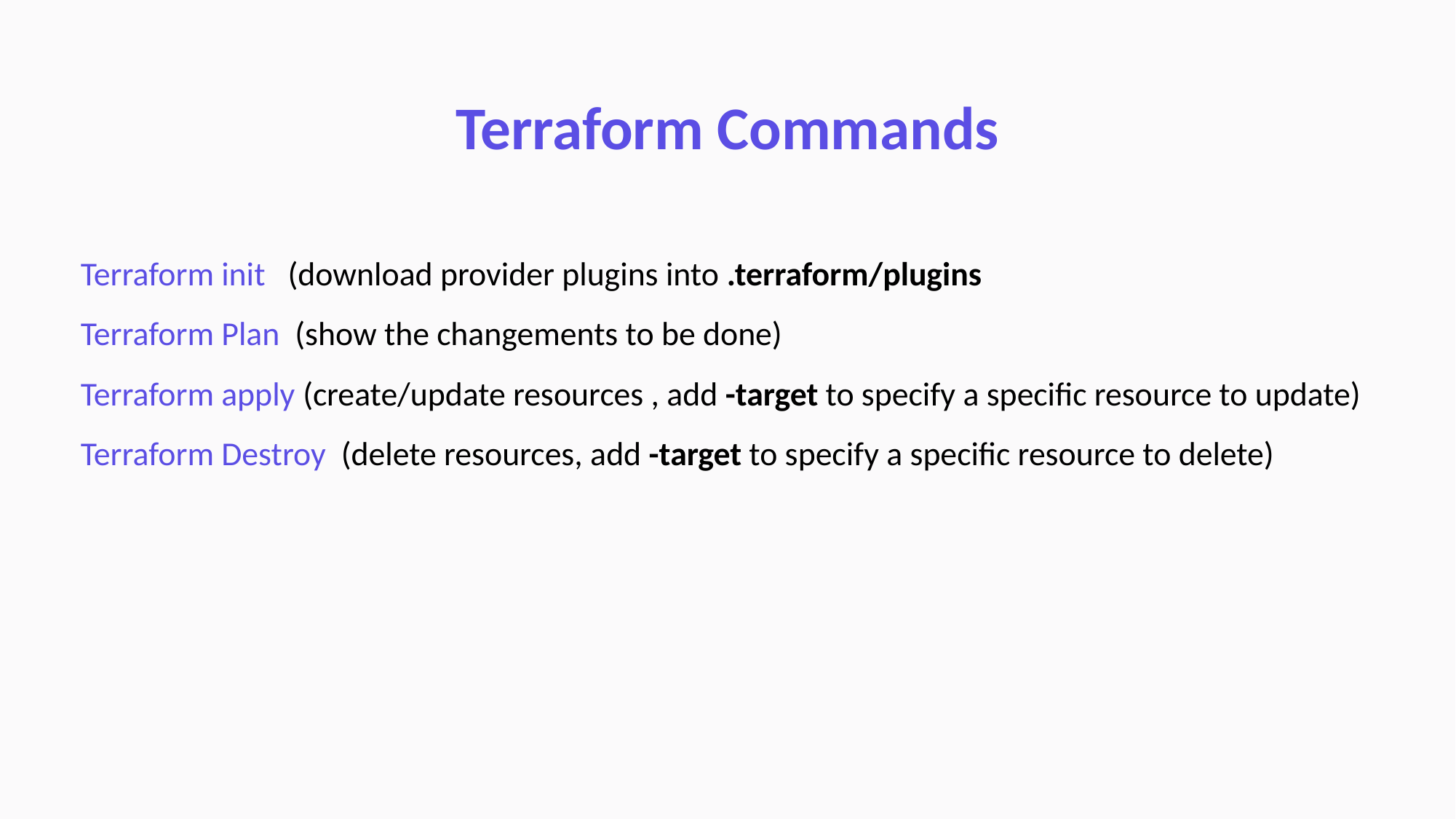

Terraform Commands
Terraform init   (download provider plugins into .terraform/plugins
Terraform Plan  (show the changements to be done)
Terraform apply (create/update resources , add -target to specify a specific resource to update)
Terraform Destroy  (delete resources, add -target to specify a specific resource to delete)